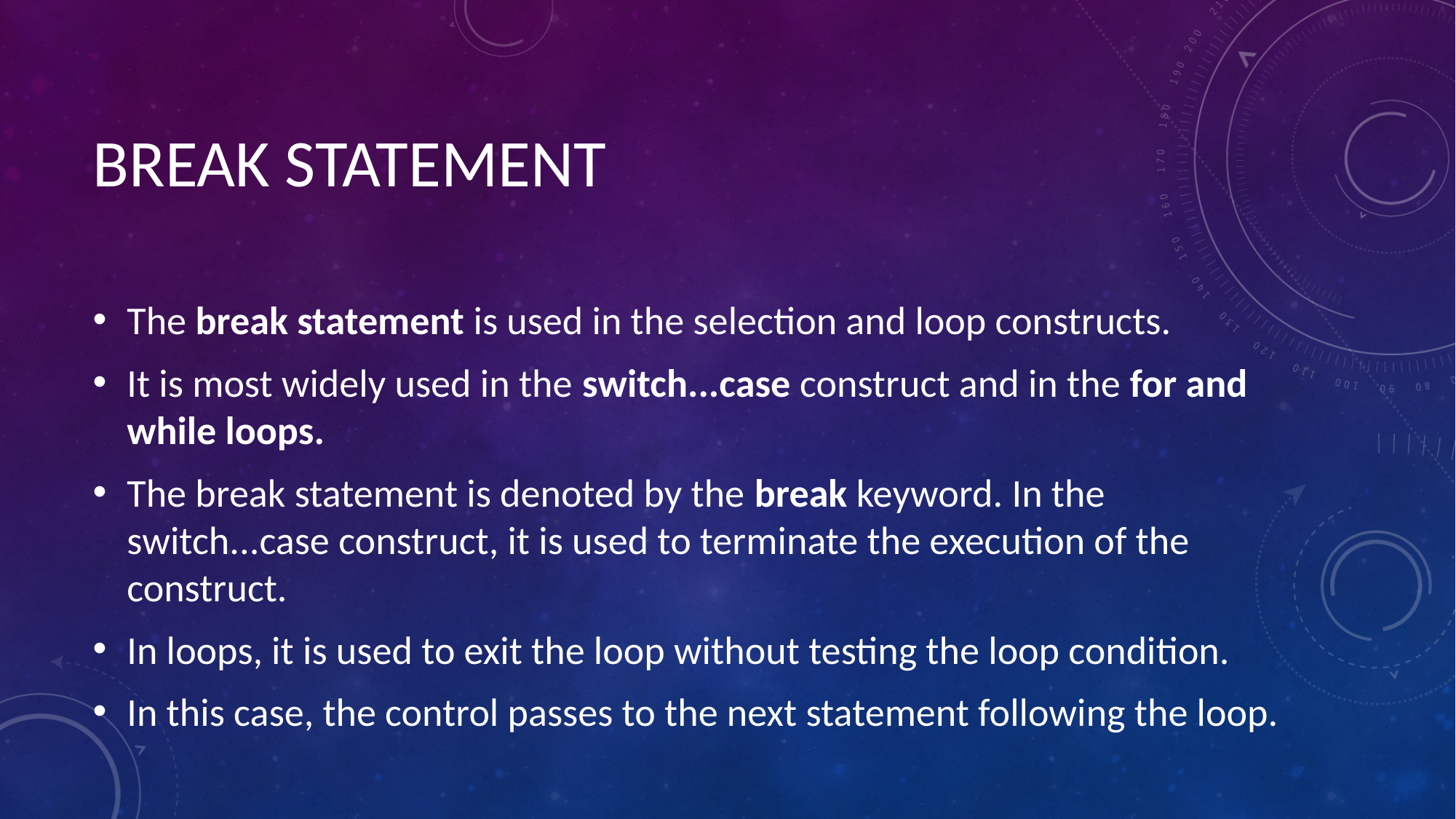

# break Statement
The break statement is used in the selection and loop constructs.
It is most widely used in the switch...case construct and in the for and while loops.
The break statement is denoted by the break keyword. In the switch...case construct, it is used to terminate the execution of the construct.
In loops, it is used to exit the loop without testing the loop condition.
In this case, the control passes to the next statement following the loop.